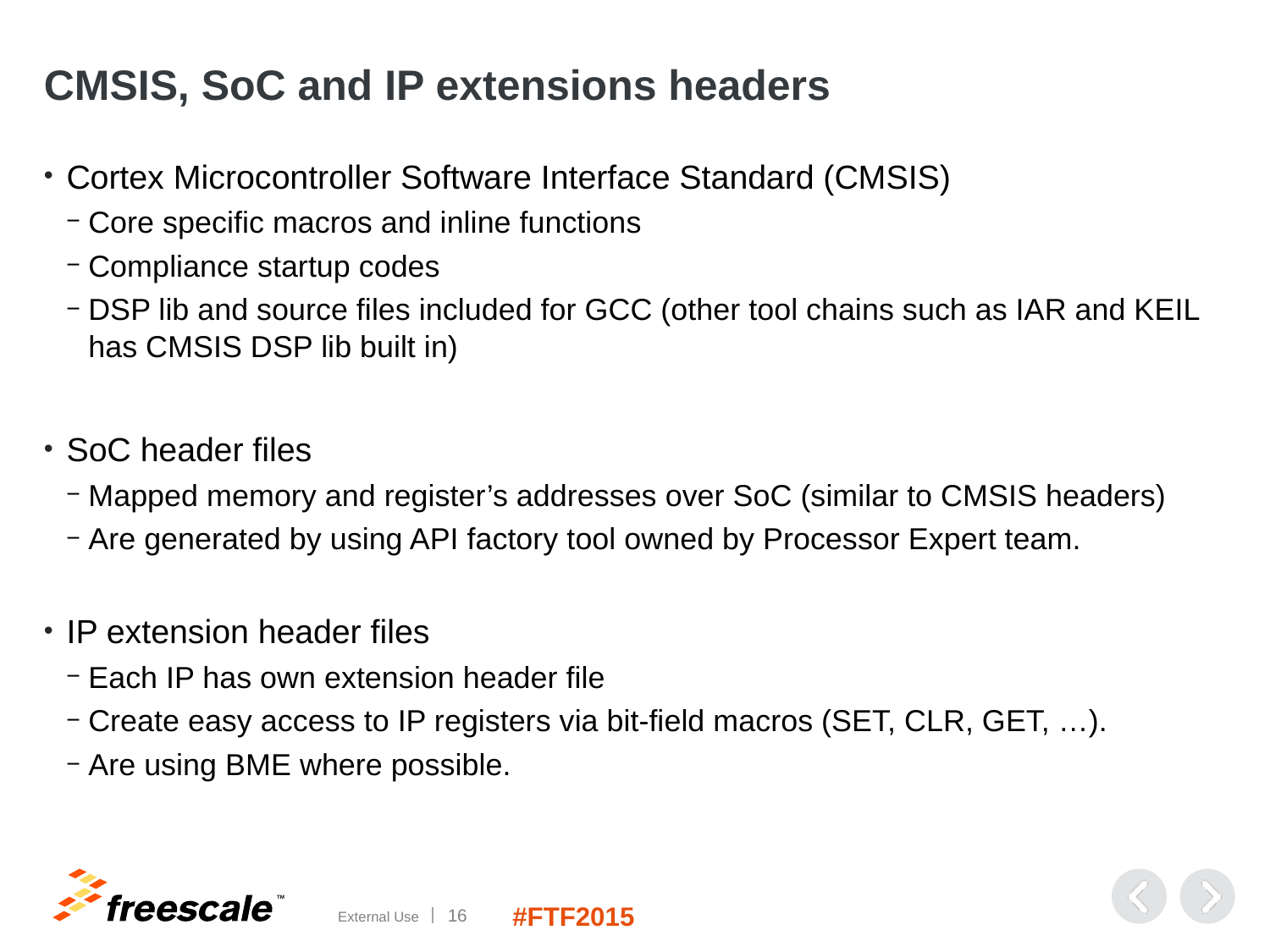

# CMSIS, SoC and IP extensions headers
Cortex Microcontroller Software Interface Standard (CMSIS)
Core specific macros and inline functions
Compliance startup codes
DSP lib and source files included for GCC (other tool chains such as IAR and KEIL has CMSIS DSP lib built in)

SoC header files
Mapped memory and register’s addresses over SoC (similar to CMSIS headers)
Are generated by using API factory tool owned by Processor Expert team.

IP extension header files
Each IP has own extension header file
Create easy access to IP registers via bit-field macros (SET, CLR, GET, …).
Are using BME where possible.